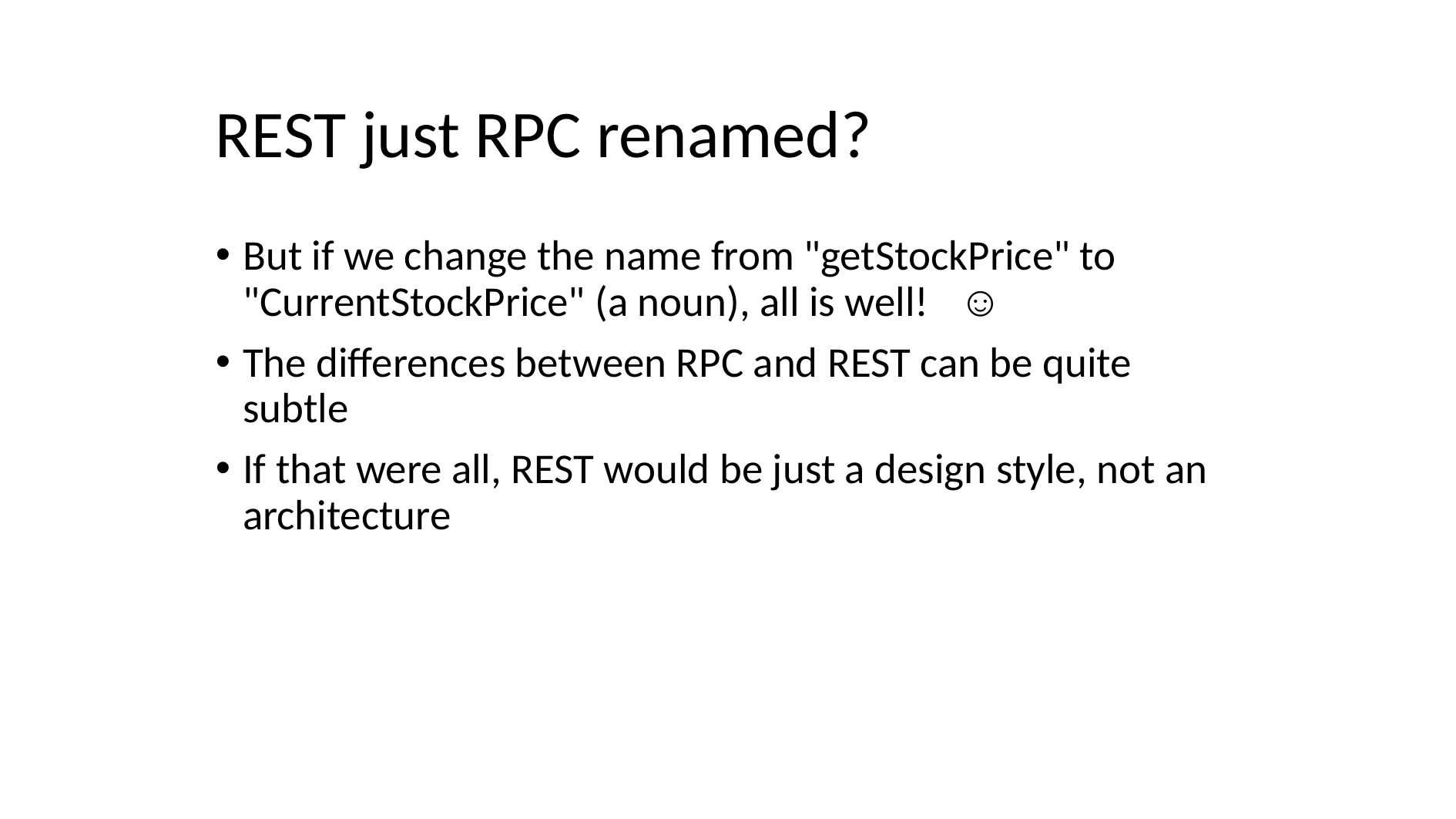

# REST just RPC renamed?
But if we change the name from "getStockPrice" to "CurrentStockPrice" (a noun), all is well!   ☺
The differences between RPC and REST can be quite subtle
If that were all, REST would be just a design style, not an architecture